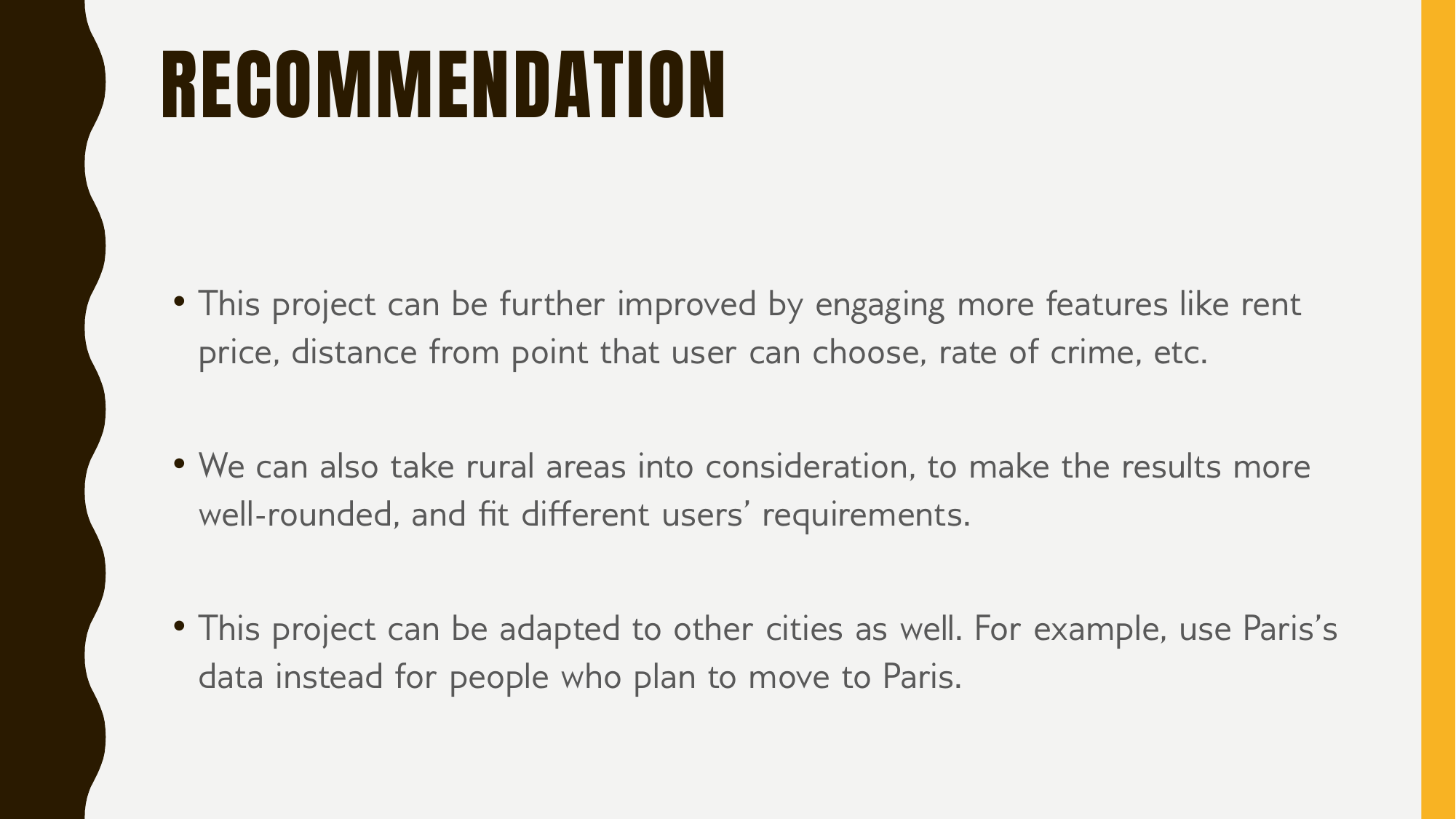

# RECOMMENDATION
This project can be further improved by engaging more features like rent price, distance from point that user can choose, rate of crime, etc.

We can also take rural areas into consideration, to make the results more well-rounded, and fit different users’ requirements.

This project can be adapted to other cities as well. For example, use Paris’s data instead for people who plan to move to Paris.